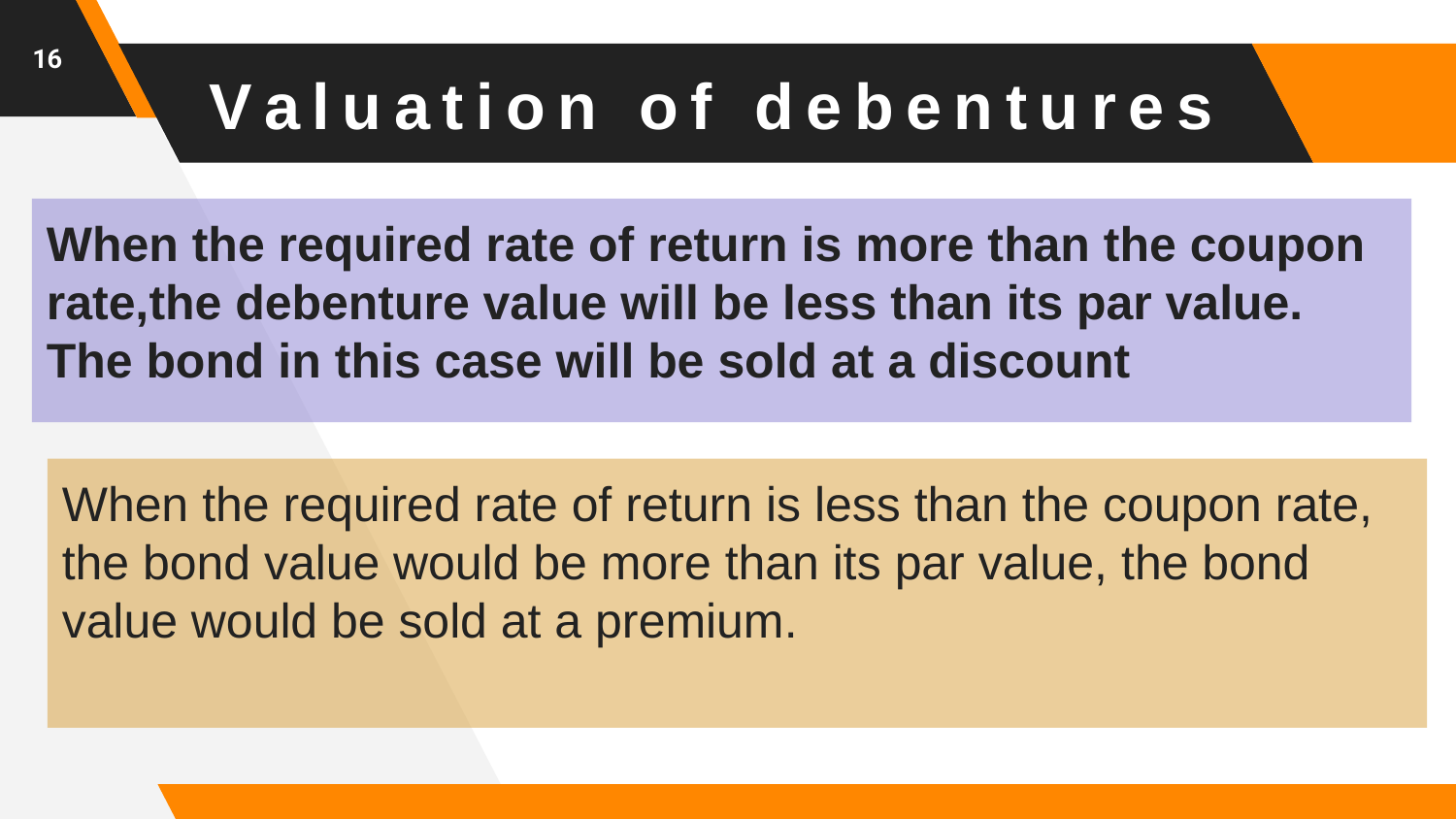

16
# Valuation of debentures
When the required rate of return is more than the coupon rate,the debenture value will be less than its par value. The bond in this case will be sold at a discount

When the required rate of return is less than the coupon rate, the bond value would be more than its par value, the bond value would be sold at a premium.